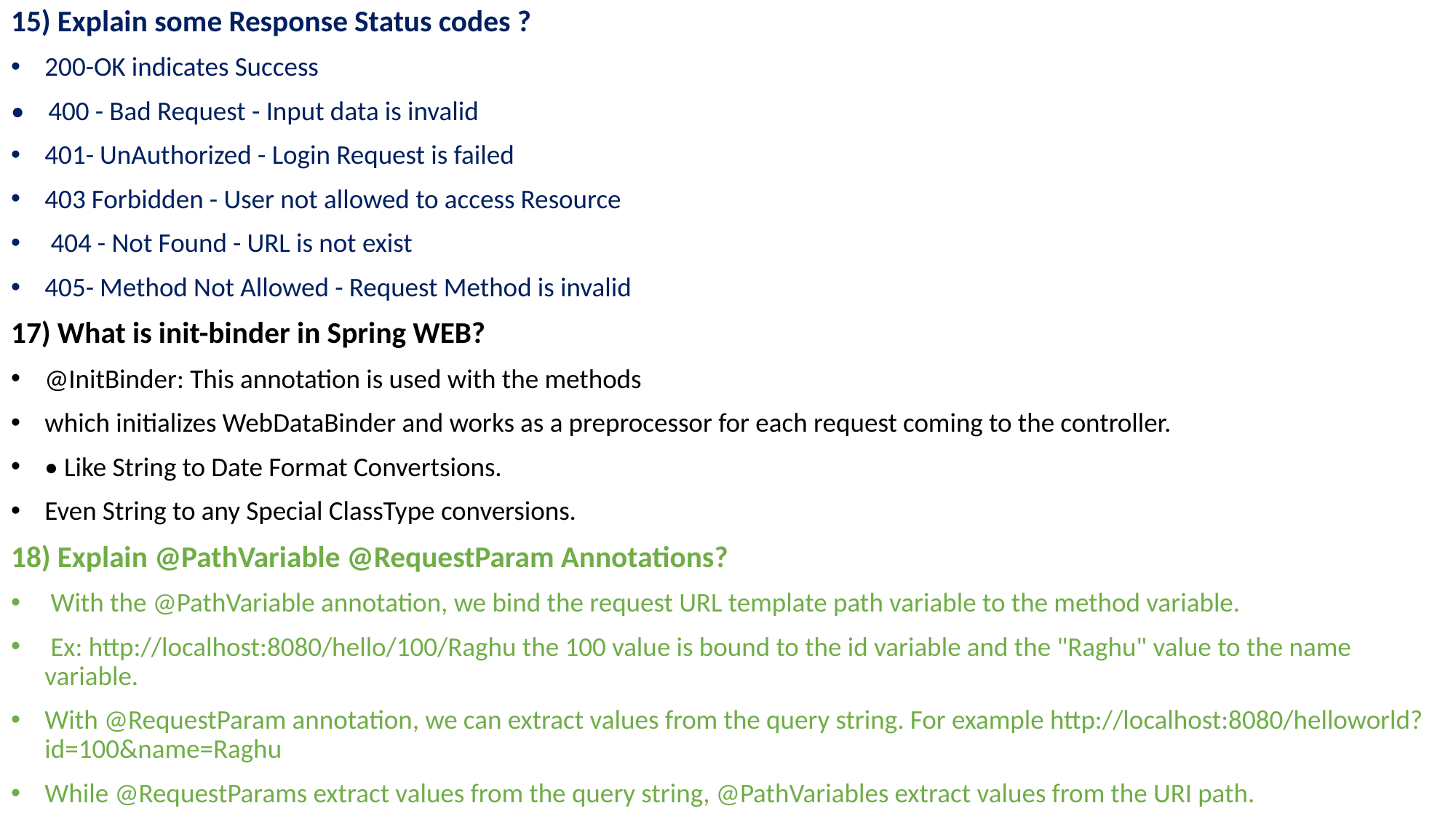

15) Explain some Response Status codes ?
200-OK indicates Success
•    400 - Bad Request - Input data is invalid
401- UnAuthorized - Login Request is failed
403 Forbidden - User not allowed to access Resource
 404 - Not Found - URL is not exist
405- Method Not Allowed - Request Method is invalid
17) What is init-binder in Spring WEB?
@InitBinder: This annotation is used with the methods
which initializes WebDataBinder and works as a preprocessor for each request coming to the controller.
• Like String to Date Format Convertsions.
Even String to any Special ClassType conversions.
18) Explain @PathVariable @RequestParam Annotations?
 With the @PathVariable annotation, we bind the request URL template path variable to the method variable.
 Ex: http://localhost:8080/hello/100/Raghu the 100 value is bound to the id variable and the "Raghu" value to the name    	variable.
With @RequestParam annotation, we can extract values from the query string. For example http://localhost:8080/helloworld?id=100&name=Raghu
While @RequestParams extract values from the query string, @PathVariables extract values from the URI path.